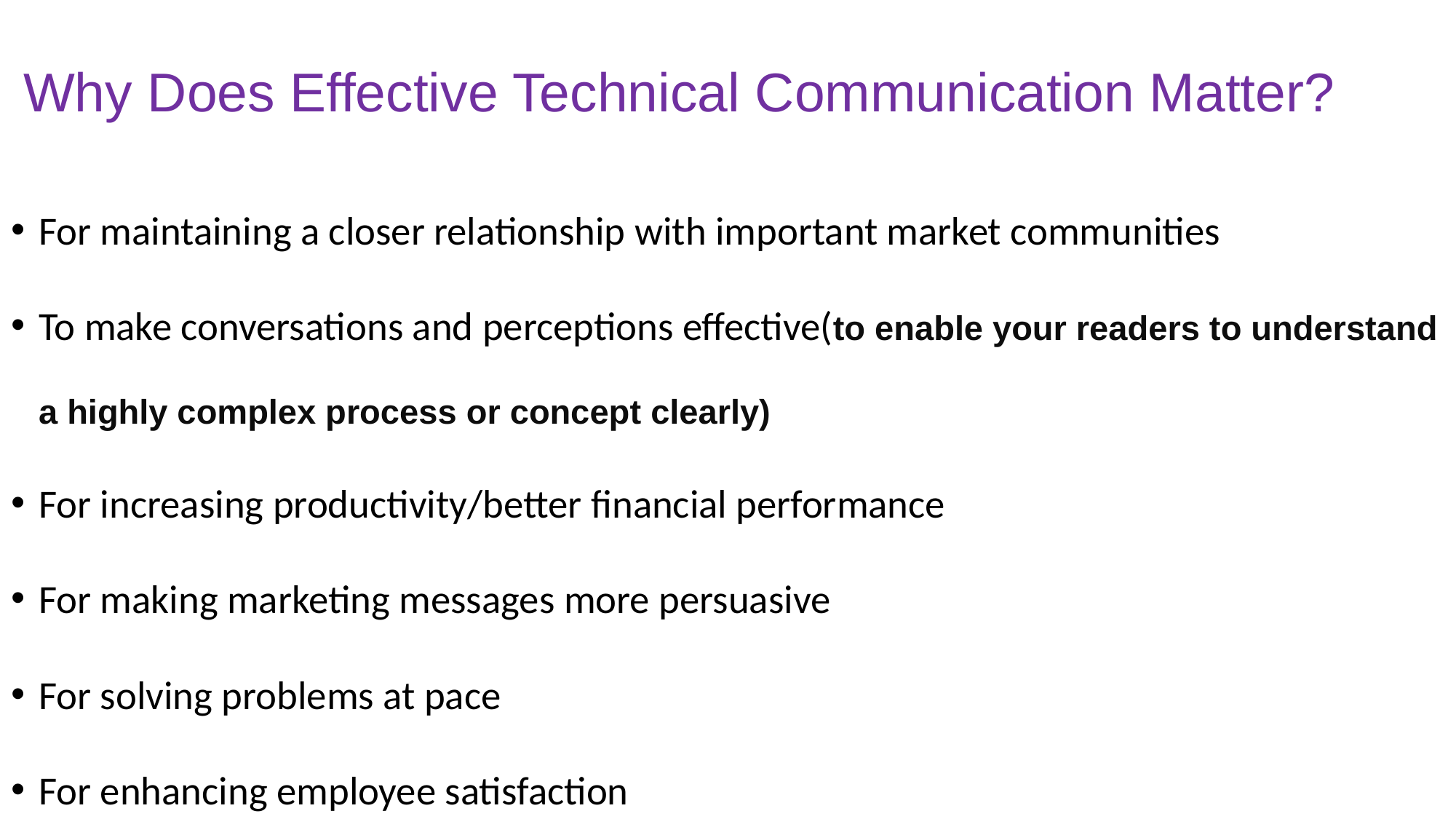

# Why Does Effective Technical Communication Matter?
For maintaining a closer relationship with important market communities
To make conversations and perceptions effective(to enable your readers to understand a highly complex process or concept clearly)
For increasing productivity/better financial performance
For making marketing messages more persuasive
For solving problems at pace
For enhancing employee satisfaction